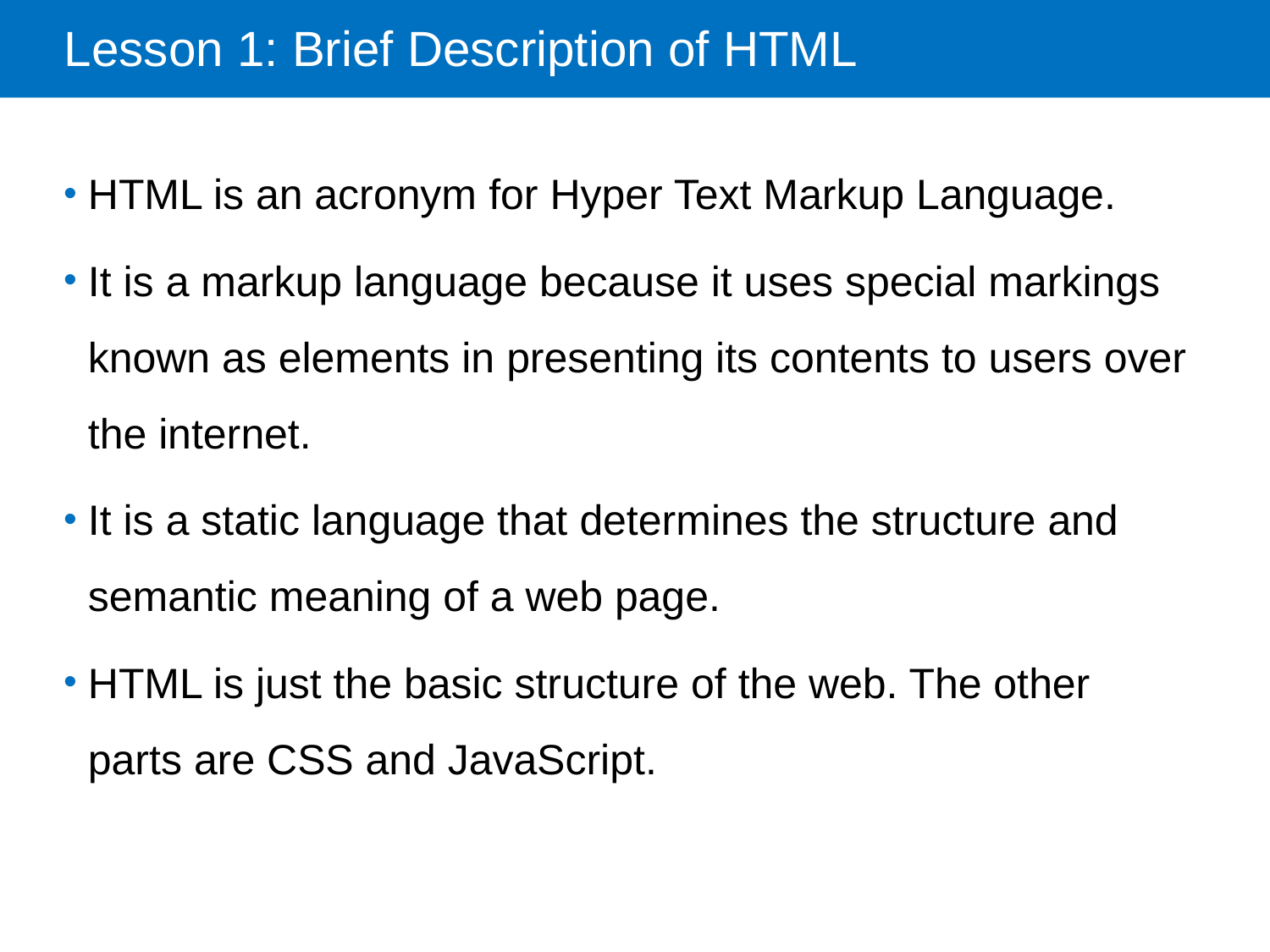

# Lesson 1: Brief Description of HTML
HTML is an acronym for Hyper Text Markup Language.
It is a markup language because it uses special markings known as elements in presenting its contents to users over the internet.
It is a static language that determines the structure and semantic meaning of a web page.
HTML is just the basic structure of the web. The other parts are CSS and JavaScript.